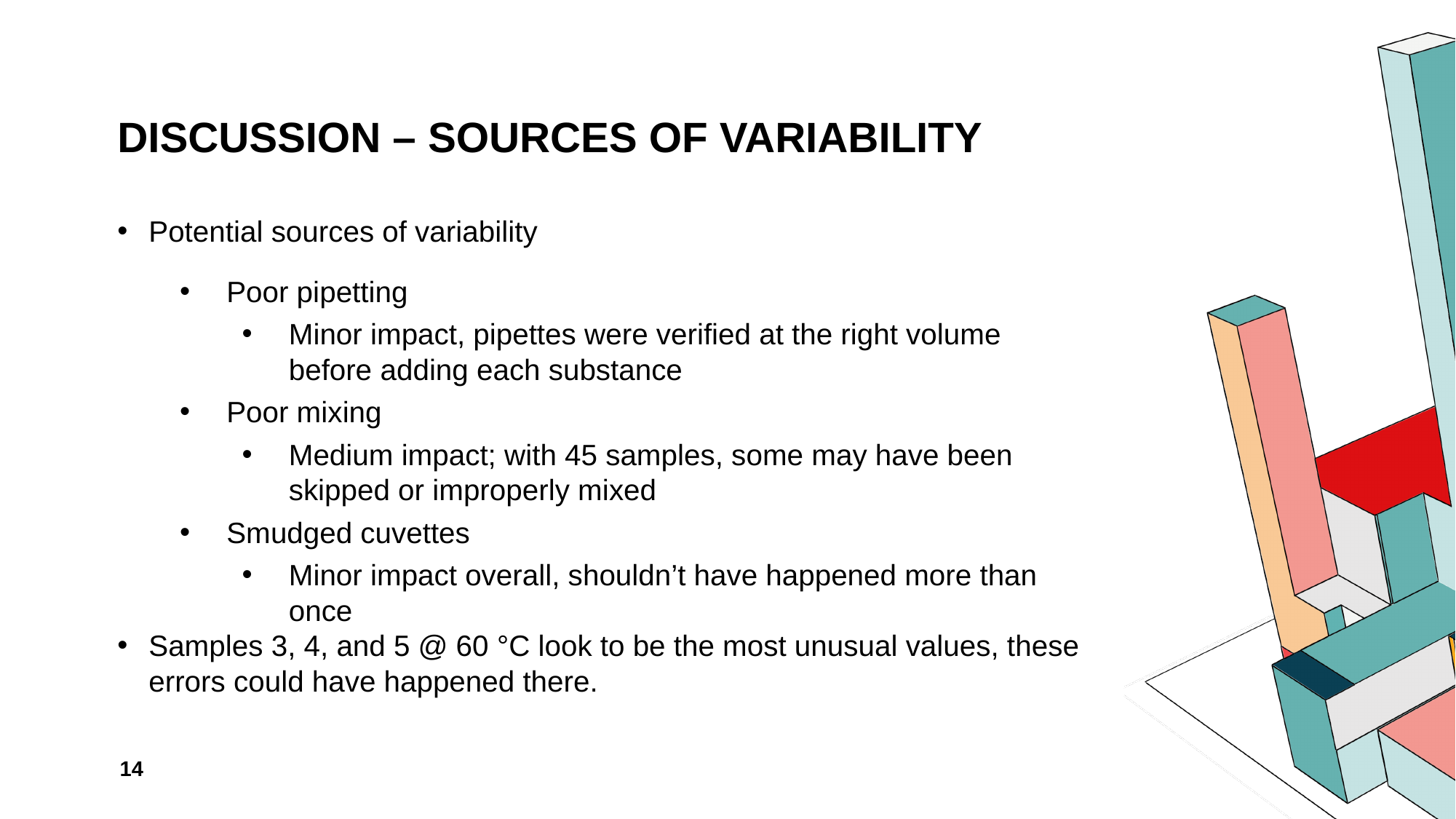

# Discussion – Sources of Variability
Potential sources of variability
Poor pipetting
Minor impact, pipettes were verified at the right volume before adding each substance
Poor mixing
Medium impact; with 45 samples, some may have been skipped or improperly mixed
Smudged cuvettes
Minor impact overall, shouldn’t have happened more than once
Samples 3, 4, and 5 @ 60 °C look to be the most unusual values, these errors could have happened there.
14